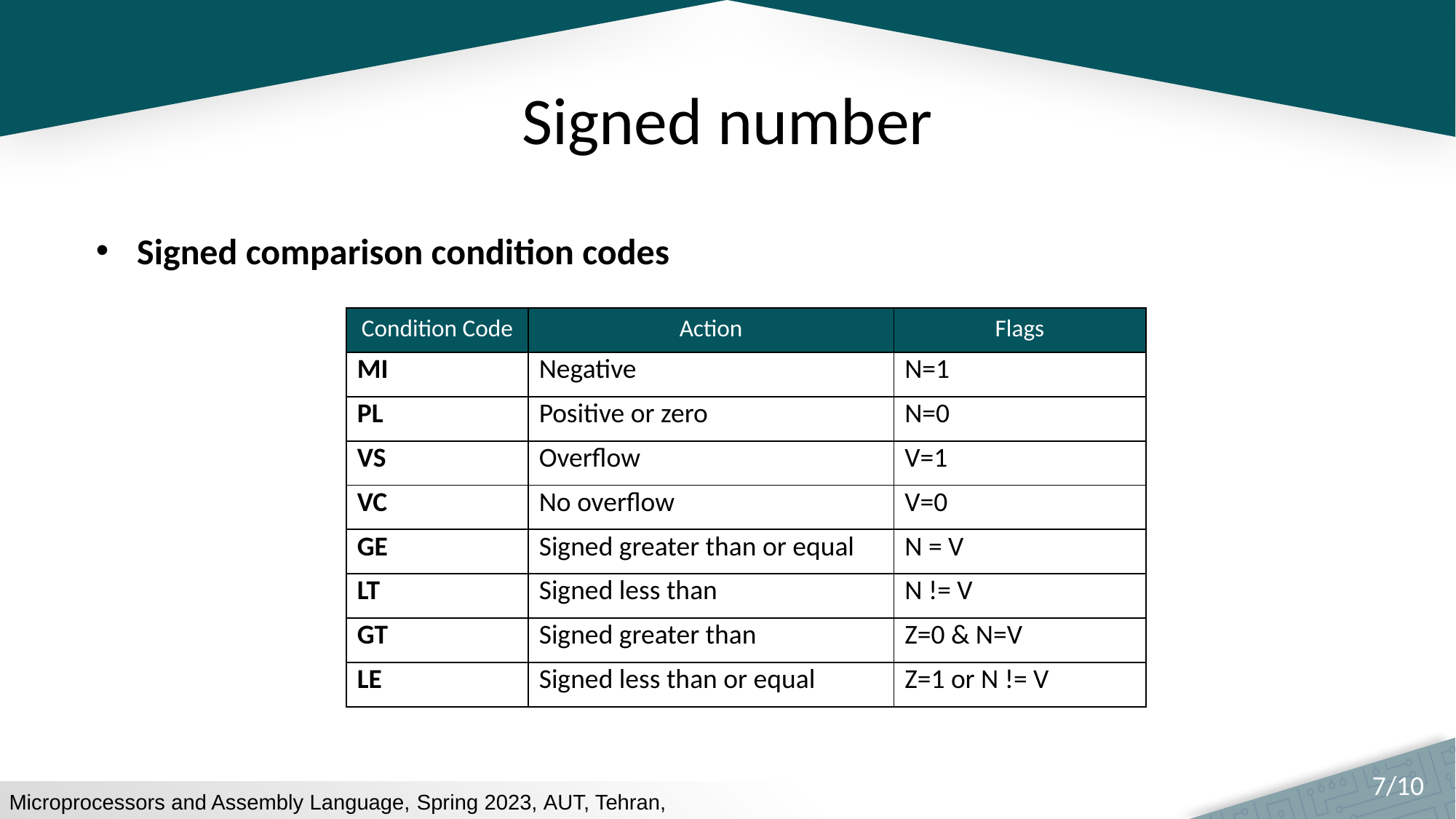

Signed number
Signed comparison condition codes

| Condition Code | Action | Flags |
| --- | --- | --- |
| MI | Negative | N=1 |
| PL | Positive or zero | N=0 |
| VS | Overflow | V=1 |
| VC | No overflow | V=0 |
| GE | Signed greater than or equal | N = V |
| LT | Signed less than | N != V |
| GT | Signed greater than | Z=0 & N=V |
| LE | Signed less than or equal | Z=1 or N != V |
7/10